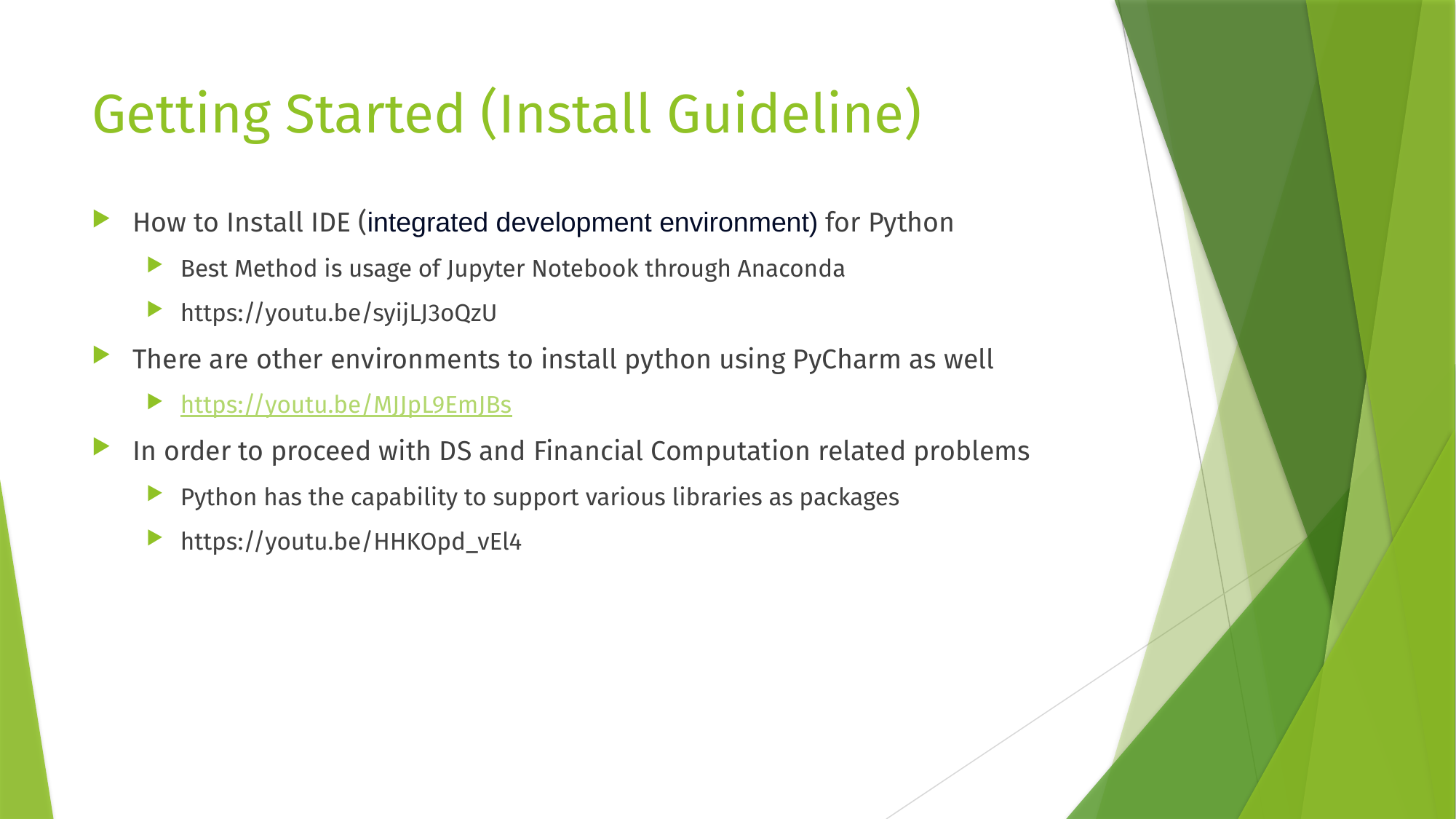

# Getting Started (Install Guideline)
How to Install IDE (integrated development environment) for Python
Best Method is usage of Jupyter Notebook through Anaconda
https://youtu.be/syijLJ3oQzU
There are other environments to install python using PyCharm as well
https://youtu.be/MJJpL9EmJBs
In order to proceed with DS and Financial Computation related problems
Python has the capability to support various libraries as packages
https://youtu.be/HHKOpd_vEl4